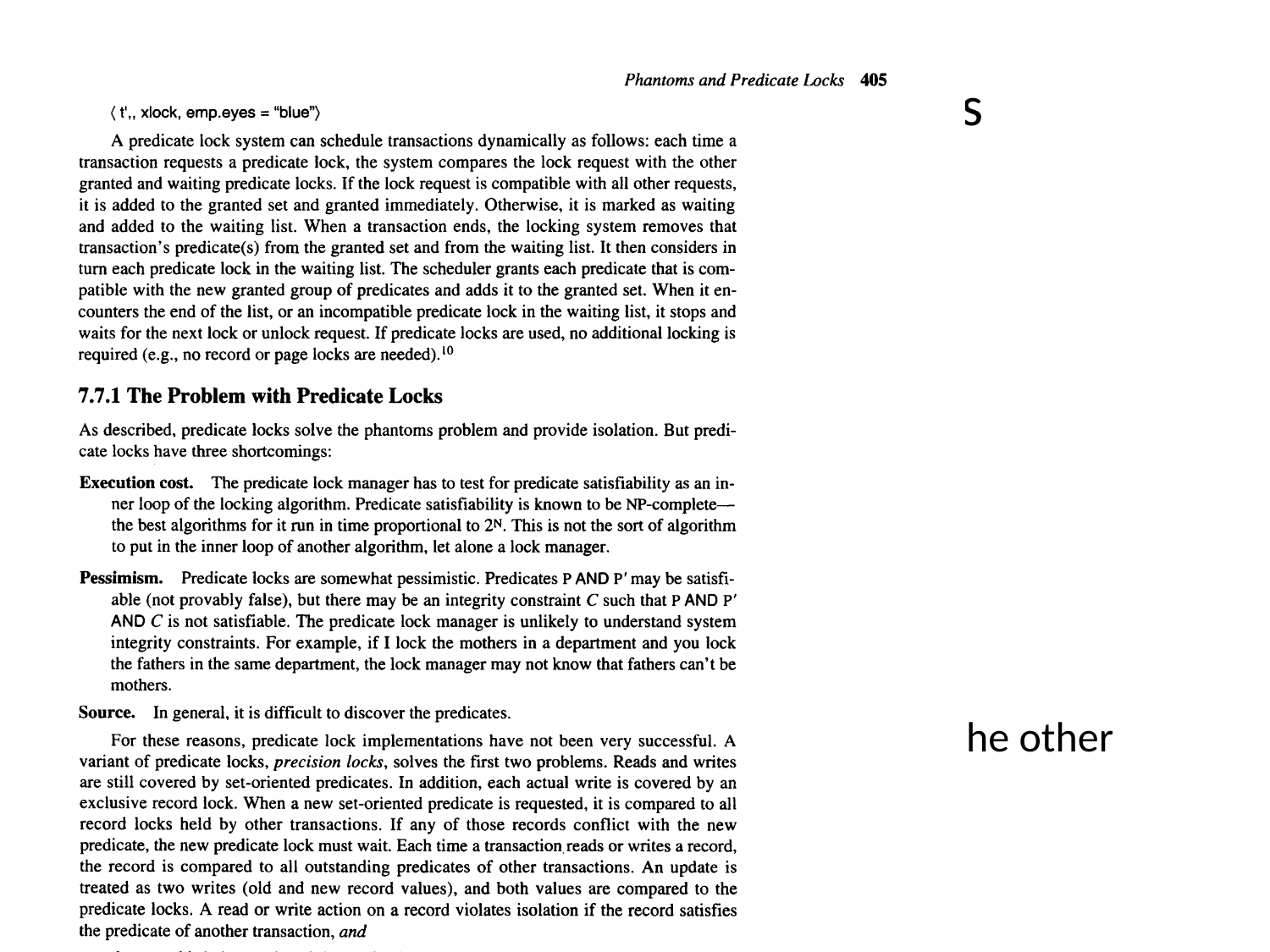

# Phantoms and Predicate Locks
Two Predicate Locks are Compatible if:
T = T` , or
Both modes are SHARE, or
The predicate (P AND P`) is FALSE
Example
< t, slock, emp.eyes = "blue" and emp.hair = "red” >
< t , xlock, emp.eyes = "blue" > : Compatible
< t', slock, emp.eyes = "blue" > : Compatible
< t’, xlock, emp.eyes = "blue" > : Incompatible
System always compares the lock request with the other granted and waiting locks